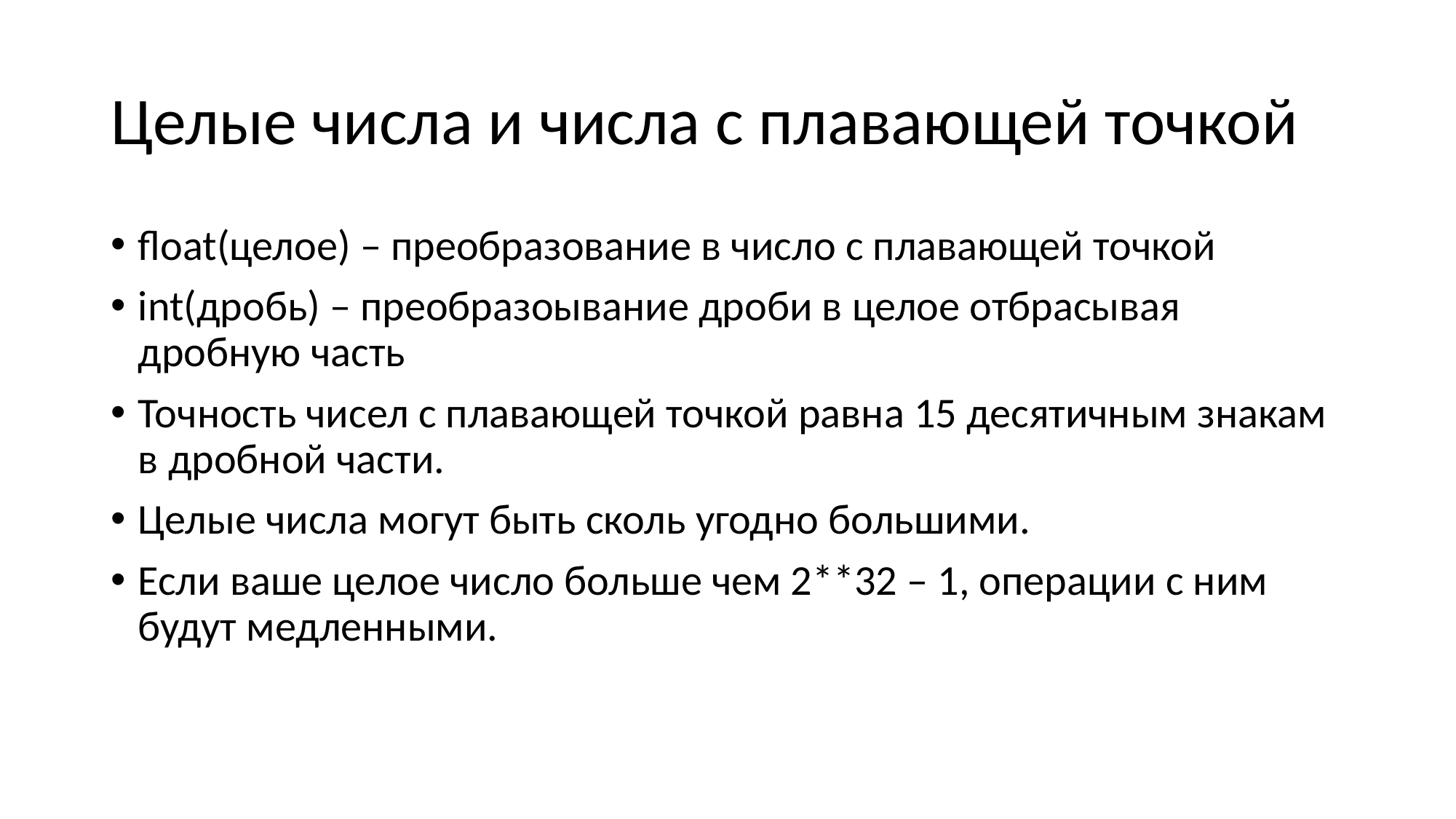

# Целые числа и числа с плавающей точкой
float(целое) – преобразование в число с плавающей точкой
int(дробь) – преобразоывание дроби в целое отбрасывая дробную часть
Точность чисел с плавающей точкой равна 15 десятичным знакам в дробной части.
Целые числа могут быть сколь угодно большими.
Если ваше целое число больше чем 2**32 – 1, операции с ним будут медленными.